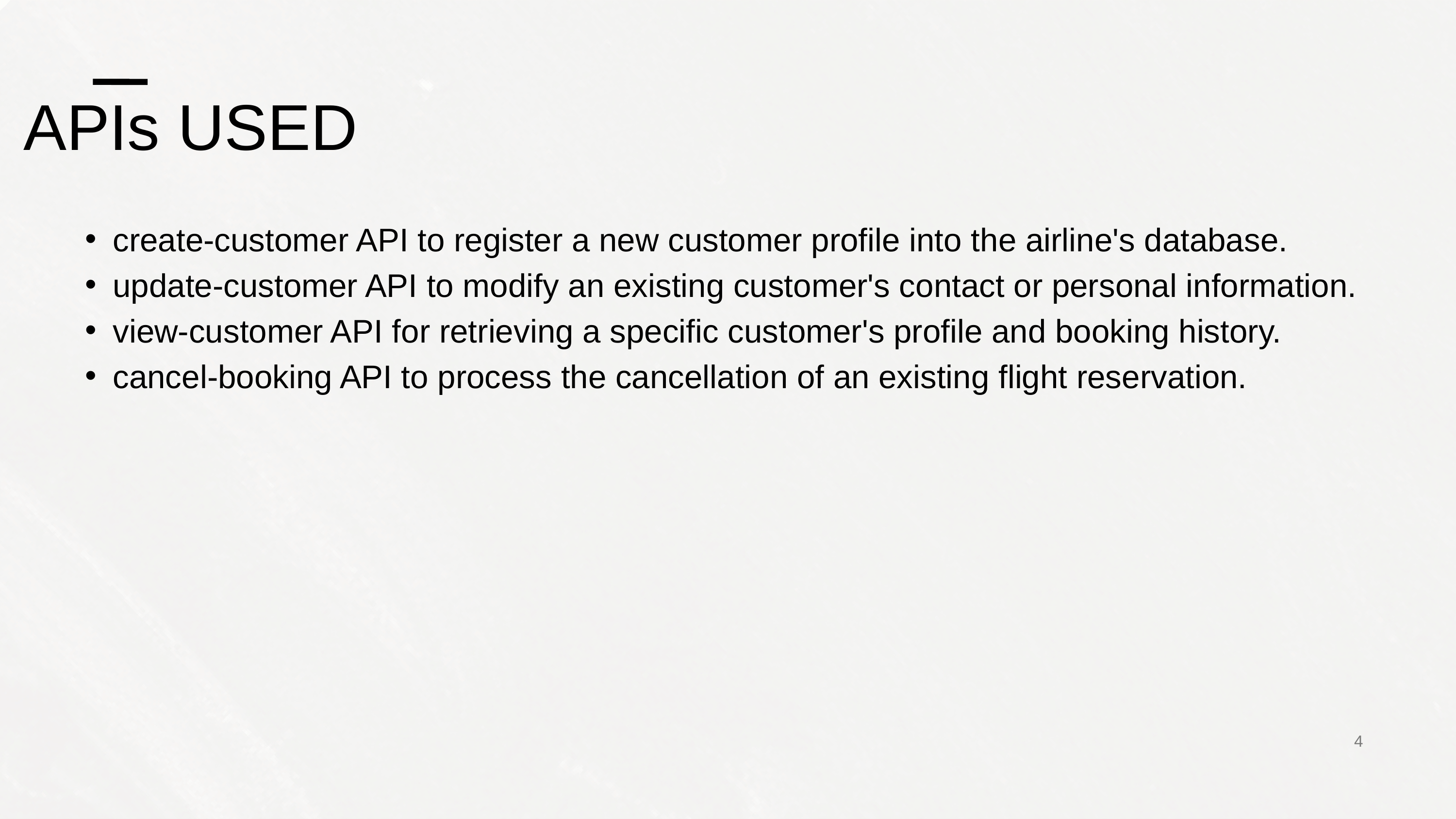

APIs USED

create-customer API to register a new customer profile into the airline's database.
update-customer API to modify an existing customer's contact or personal information.
view-customer API for retrieving a specific customer's profile and booking history.
cancel-booking API to process the cancellation of an existing flight reservation.
4